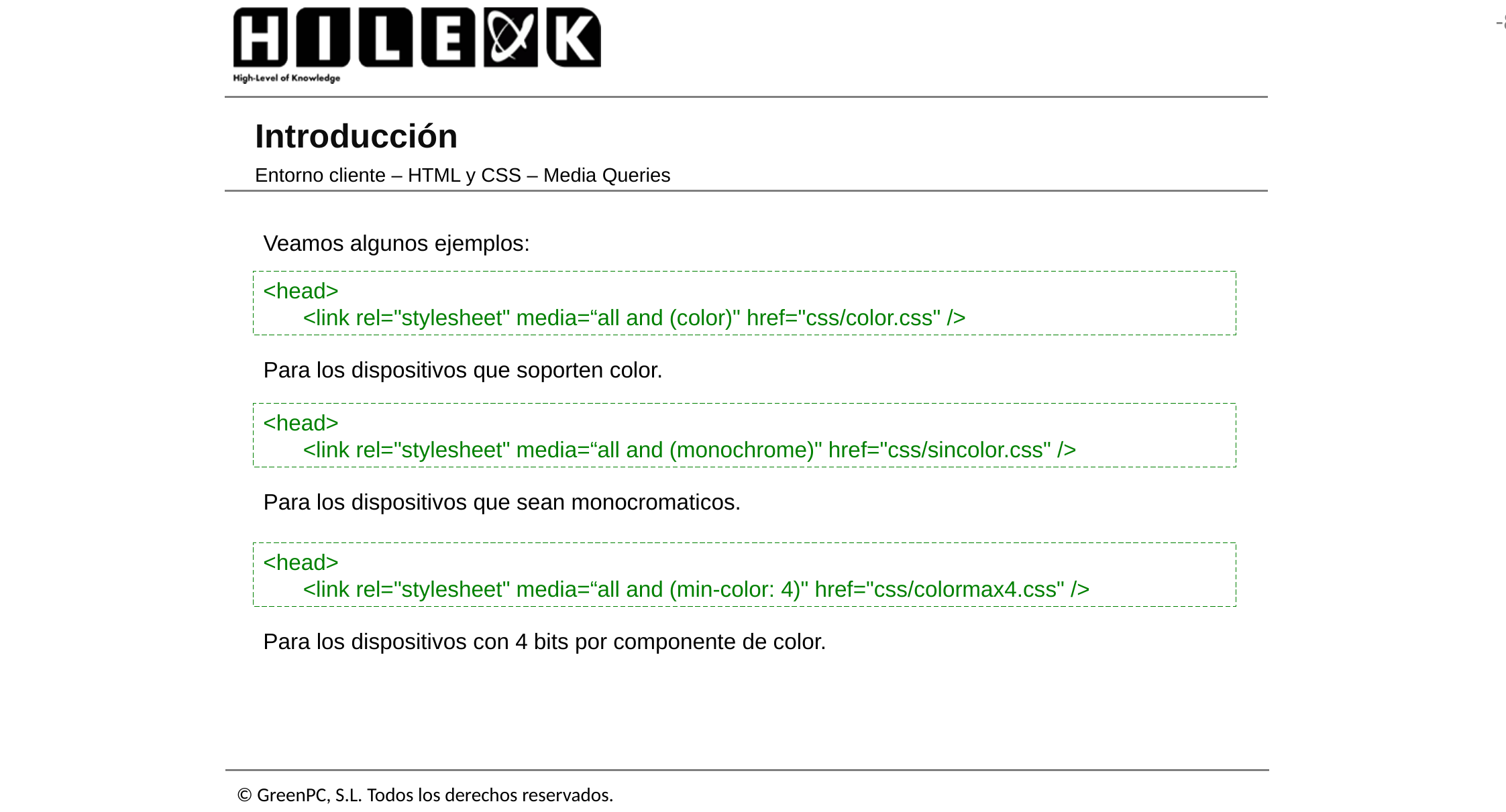

# Introducción
Entorno cliente – HTML y CSS – Media Queries
Veamos algunos ejemplos:
<head>
	<link rel="stylesheet" media=“all and (color)" href="css/color.css" />
Para los dispositivos que soporten color.
<head>
	<link rel="stylesheet" media=“all and (monochrome)" href="css/sincolor.css" />
Para los dispositivos que sean monocromaticos.
<head>
	<link rel="stylesheet" media=“all and (min-color: 4)" href="css/colormax4.css" />
Para los dispositivos con 4 bits por componente de color.